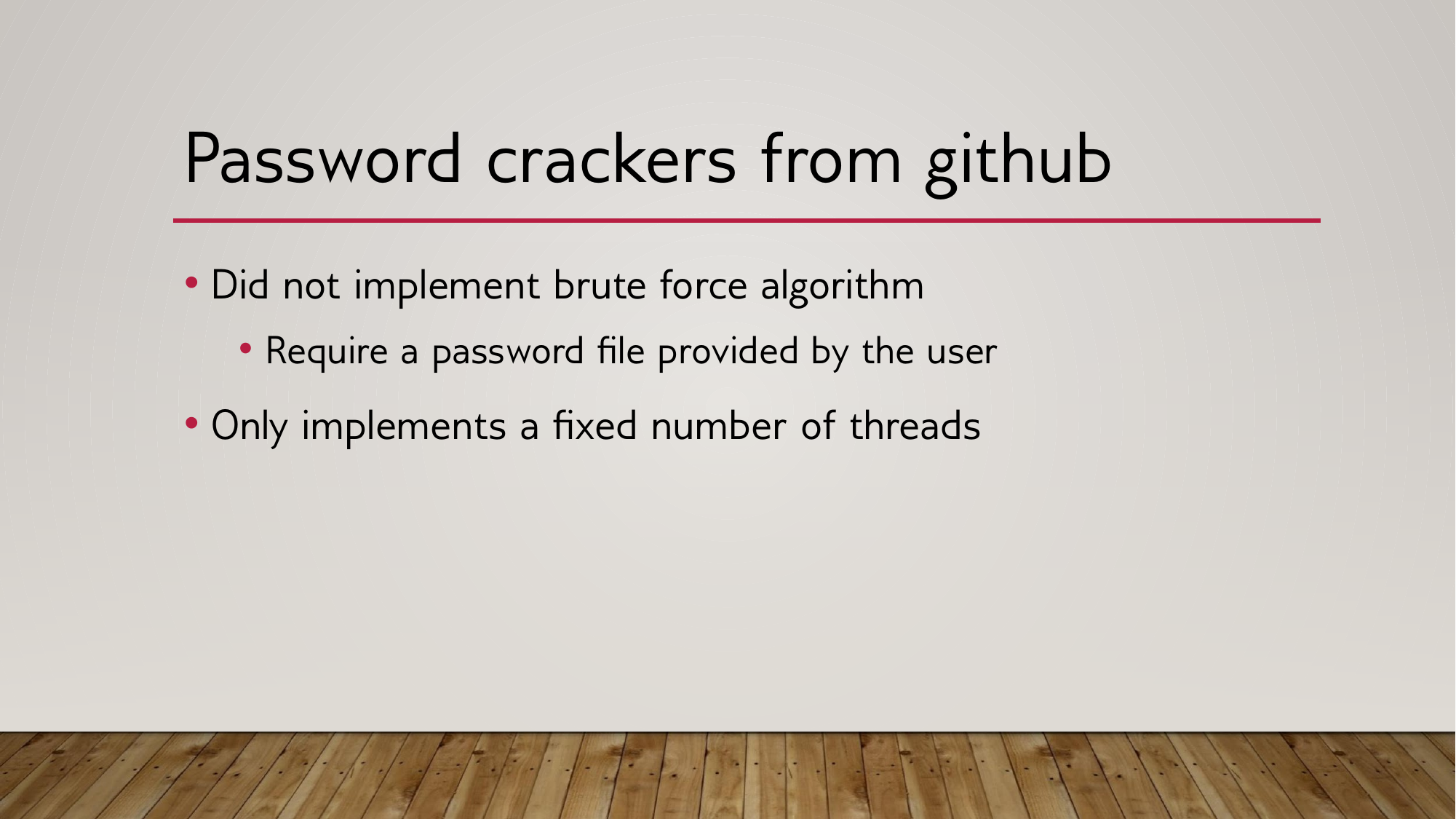

# Password crackers from github
Did not implement brute force algorithm
Require a password file provided by the user
Only implements a fixed number of threads